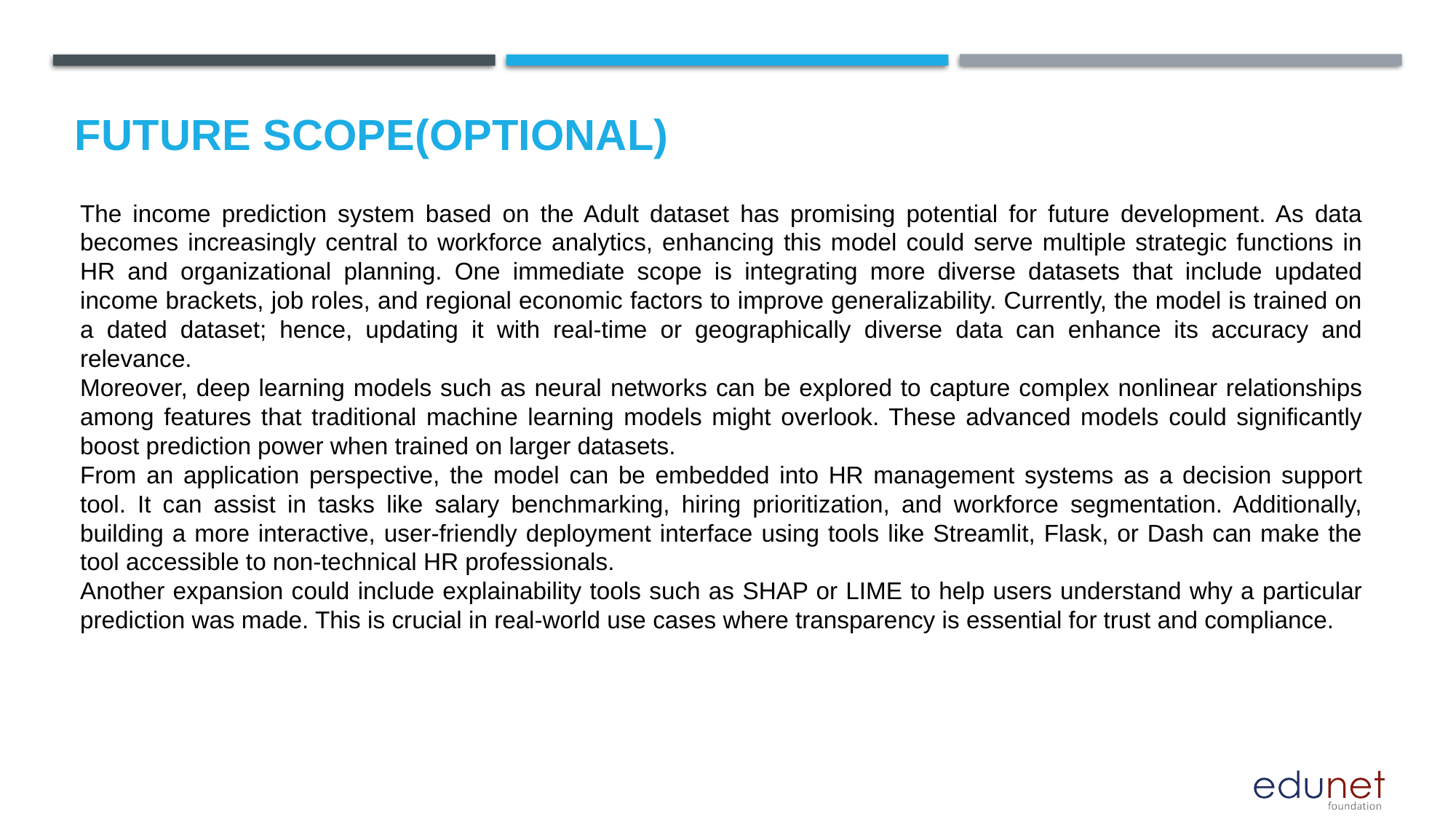

Future scope(Optional)
The income prediction system based on the Adult dataset has promising potential for future development. As data becomes increasingly central to workforce analytics, enhancing this model could serve multiple strategic functions in HR and organizational planning. One immediate scope is integrating more diverse datasets that include updated income brackets, job roles, and regional economic factors to improve generalizability. Currently, the model is trained on a dated dataset; hence, updating it with real-time or geographically diverse data can enhance its accuracy and relevance.
Moreover, deep learning models such as neural networks can be explored to capture complex nonlinear relationships among features that traditional machine learning models might overlook. These advanced models could significantly boost prediction power when trained on larger datasets.
From an application perspective, the model can be embedded into HR management systems as a decision support tool. It can assist in tasks like salary benchmarking, hiring prioritization, and workforce segmentation. Additionally, building a more interactive, user-friendly deployment interface using tools like Streamlit, Flask, or Dash can make the tool accessible to non-technical HR professionals.
Another expansion could include explainability tools such as SHAP or LIME to help users understand why a particular prediction was made. This is crucial in real-world use cases where transparency is essential for trust and compliance.